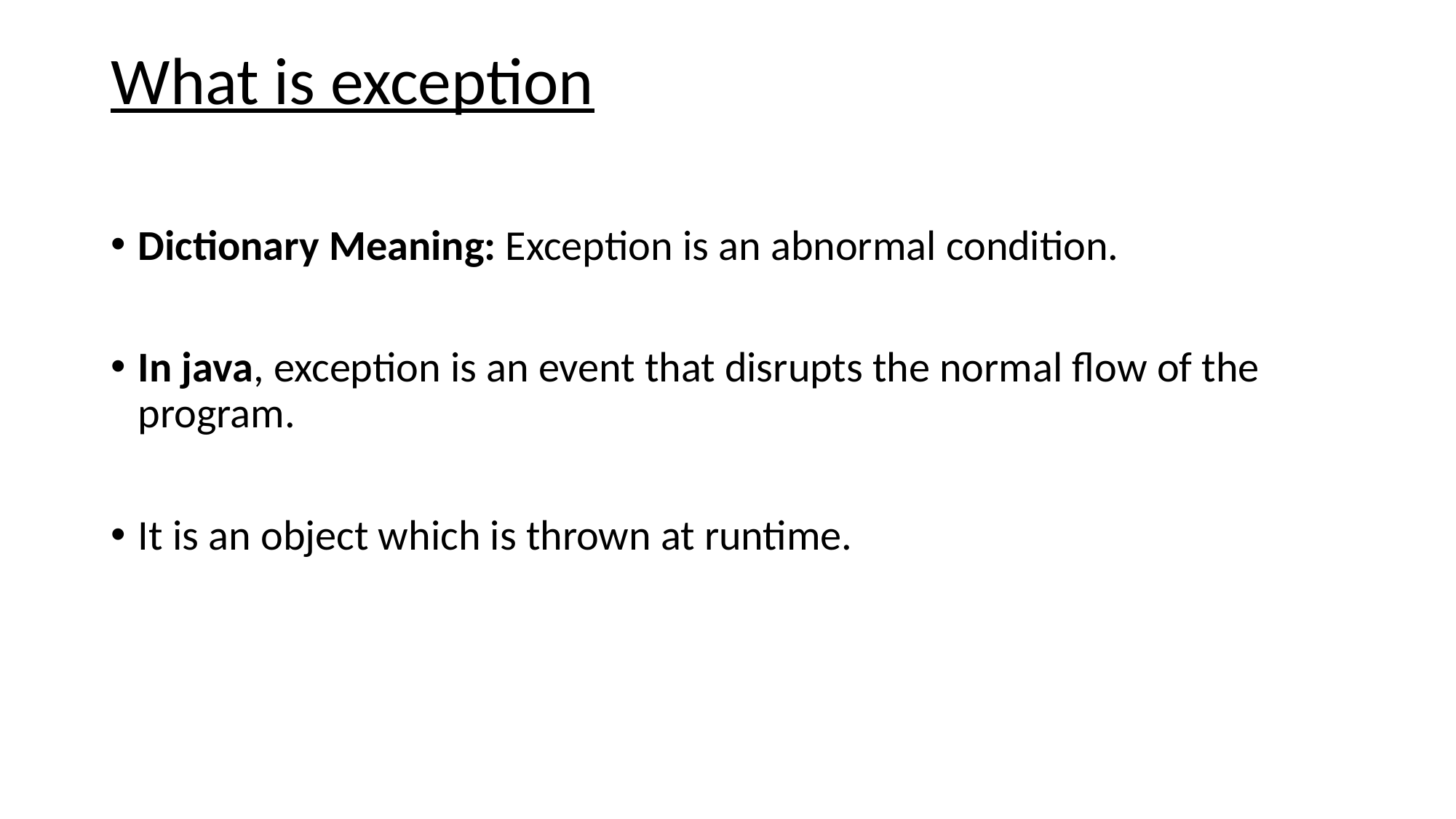

# What is exception
Dictionary Meaning: Exception is an abnormal condition.

In java, exception is an event that disrupts the normal flow of the program.

It is an object which is thrown at runtime.